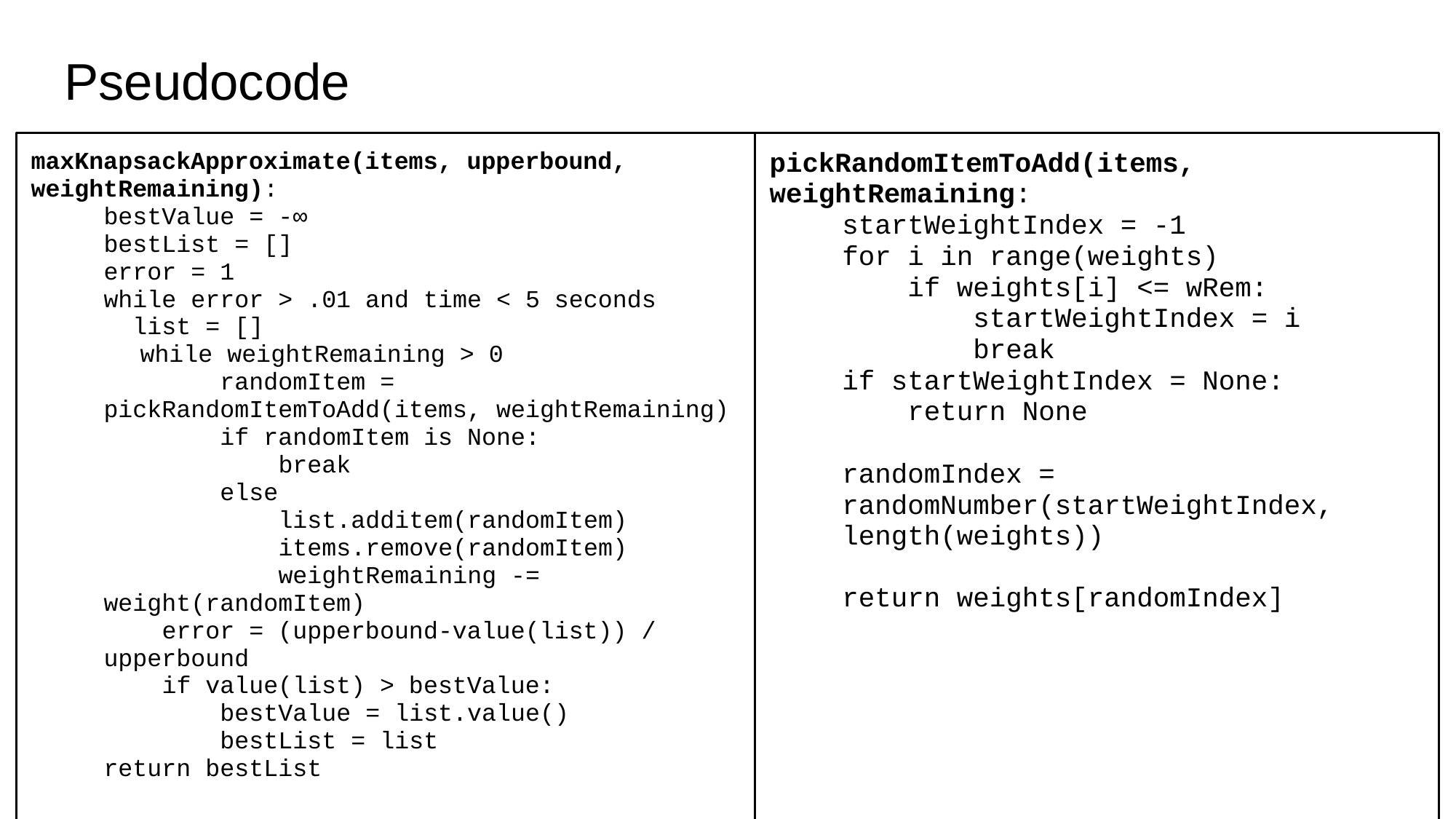

# Pseudocode
maxKnapsackApproximate(items, upperbound, weightRemaining):
bestValue = -∞
bestList = []
error = 1
while error > .01 and time < 5 seconds
  list = []
while weightRemaining > 0
        randomItem = pickRandomItemToAdd(items, weightRemaining)
        if randomItem is None:
            break
        else
            list.additem(randomItem)
            items.remove(randomItem)
            weightRemaining -= weight(randomItem)
    error = (upperbound-value(list)) /   upperbound
    if value(list) > bestValue:
        bestValue = list.value()
        bestList = list
return bestList

pickRandomItemToAdd(items, weightRemaining:
startWeightIndex = -1
for i in range(weights)
    if weights[i] <= wRem:
        startWeightIndex = i
        break
if startWeightIndex = None:
    return None

randomIndex = randomNumber(startWeightIndex, length(weights))

return weights[randomIndex]